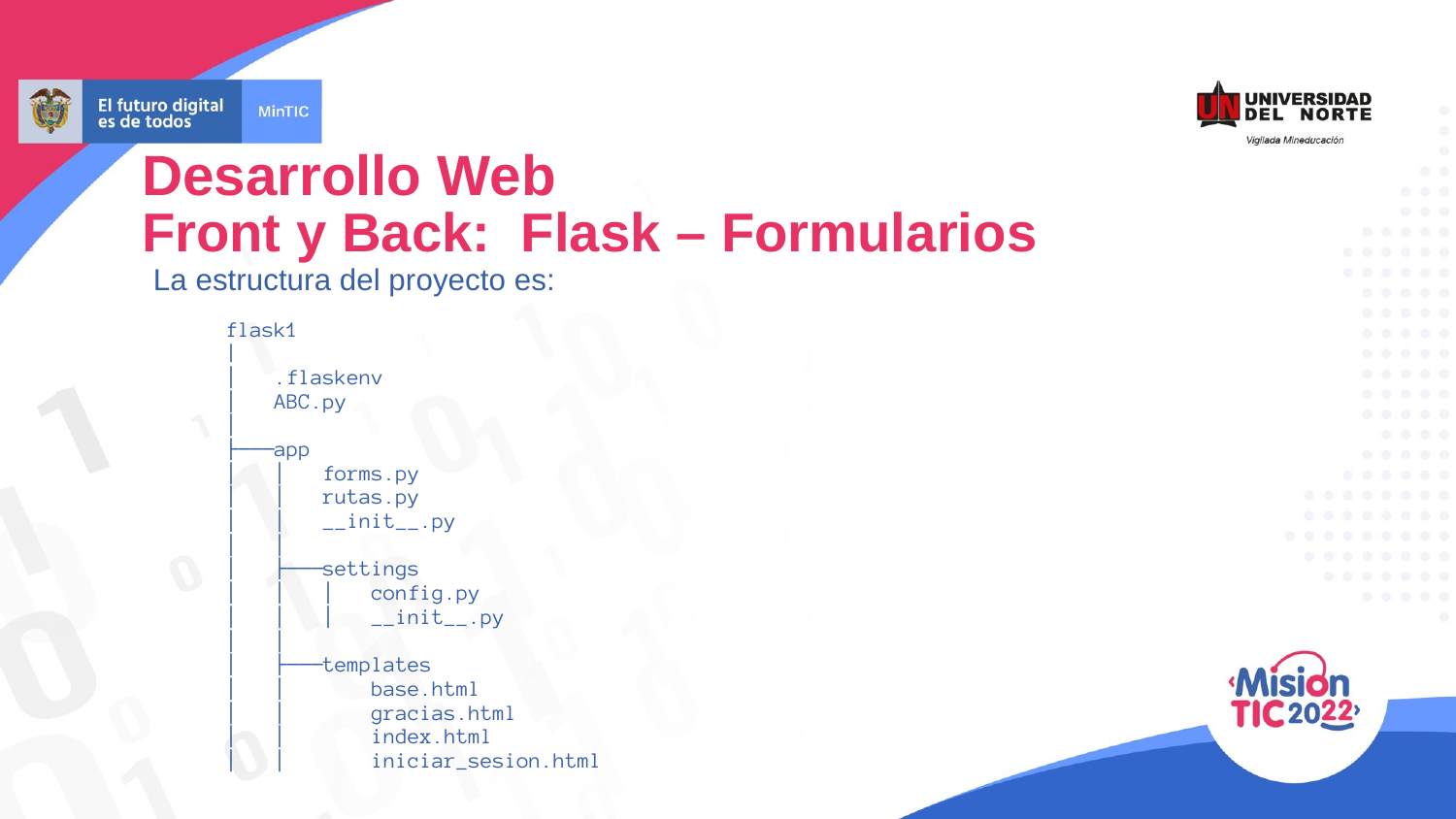

Desarrollo Web
Front y Back:  Flask – Formularios
La estructura del proyecto es:

flask1
|
│   .flaskenv
│   ABC.py
│
├───app
│   │   forms.py
│   │   rutas.py
│   │   __init__.py
│   │
│   ├───settings
│   │   │   config.py
│   │   │   __init__.py
│   │
│   ├───templates
│   │       base.html
│   │       gracias.html
│   │       index.html
│   │       iniciar_sesion.html